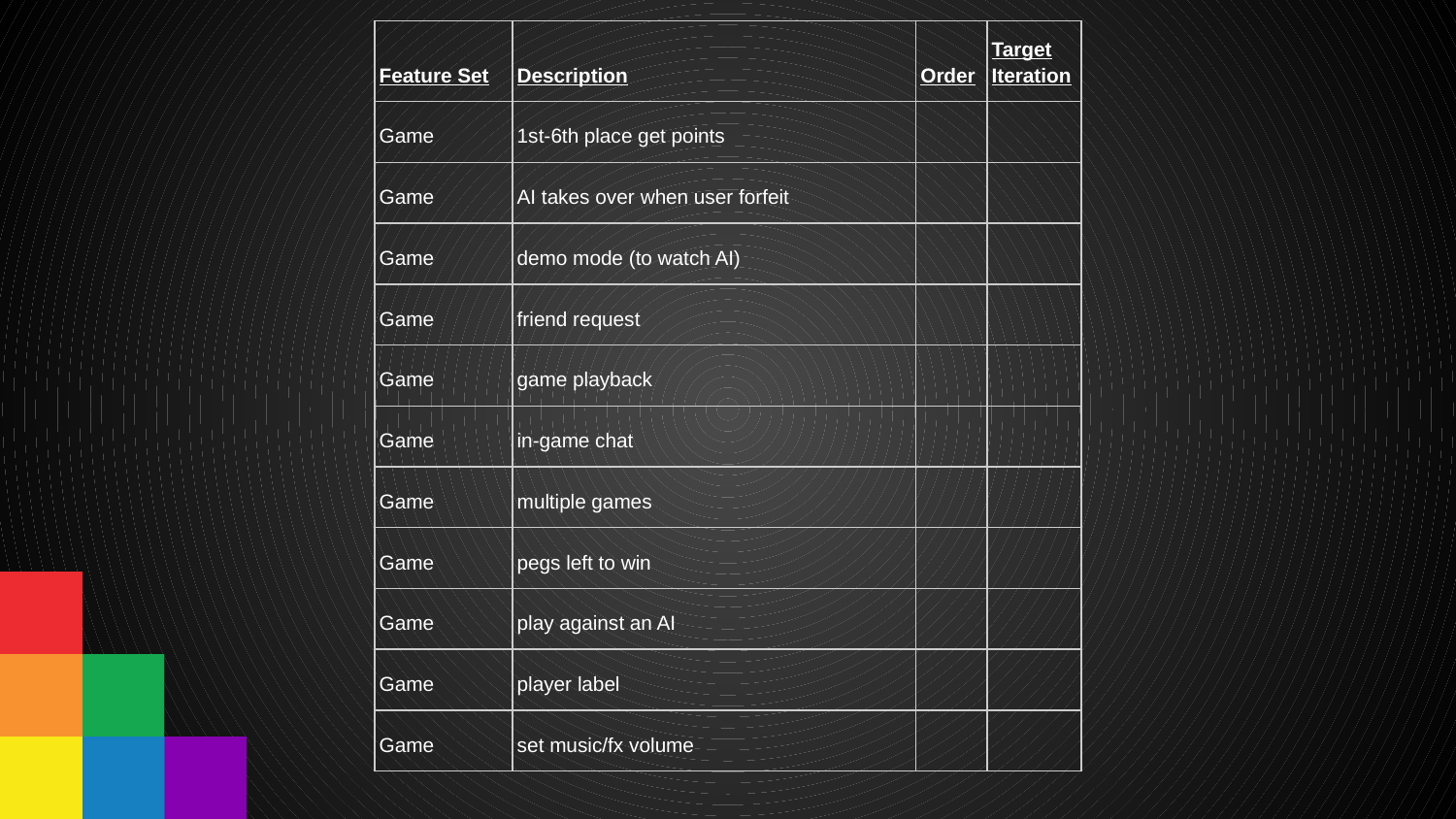

| Feature Set | Description | Order | Target Iteration |
| --- | --- | --- | --- |
| Game | 1st-6th place get points |  |  |
| Game | AI takes over when user forfeit |  |  |
| Game | demo mode (to watch AI) |  |  |
| Game | friend request |  |  |
| Game | game playback |  |  |
| Game | in-game chat |  |  |
| Game | multiple games |  |  |
| Game | pegs left to win |  |  |
| Game | play against an AI |  |  |
| Game | player label |  |  |
| Game | set music/fx volume |  |  |